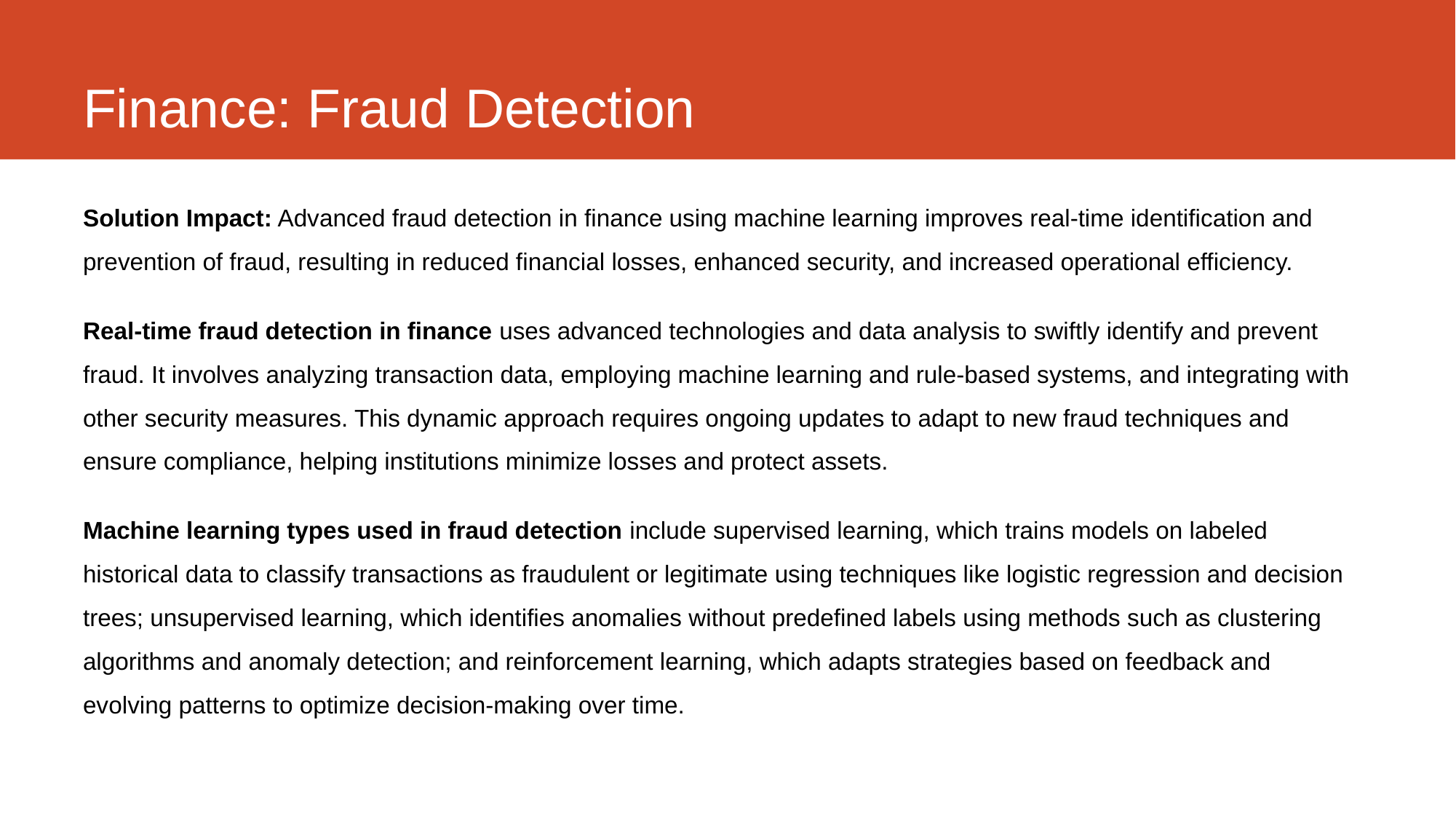

# Finance: Fraud Detection
Solution Impact: Advanced fraud detection in finance using machine learning improves real-time identification and prevention of fraud, resulting in reduced financial losses, enhanced security, and increased operational efficiency.
Real-time fraud detection in finance uses advanced technologies and data analysis to swiftly identify and prevent fraud. It involves analyzing transaction data, employing machine learning and rule-based systems, and integrating with other security measures. This dynamic approach requires ongoing updates to adapt to new fraud techniques and ensure compliance, helping institutions minimize losses and protect assets.
Machine learning types used in fraud detection include supervised learning, which trains models on labeled historical data to classify transactions as fraudulent or legitimate using techniques like logistic regression and decision trees; unsupervised learning, which identifies anomalies without predefined labels using methods such as clustering algorithms and anomaly detection; and reinforcement learning, which adapts strategies based on feedback and evolving patterns to optimize decision-making over time.